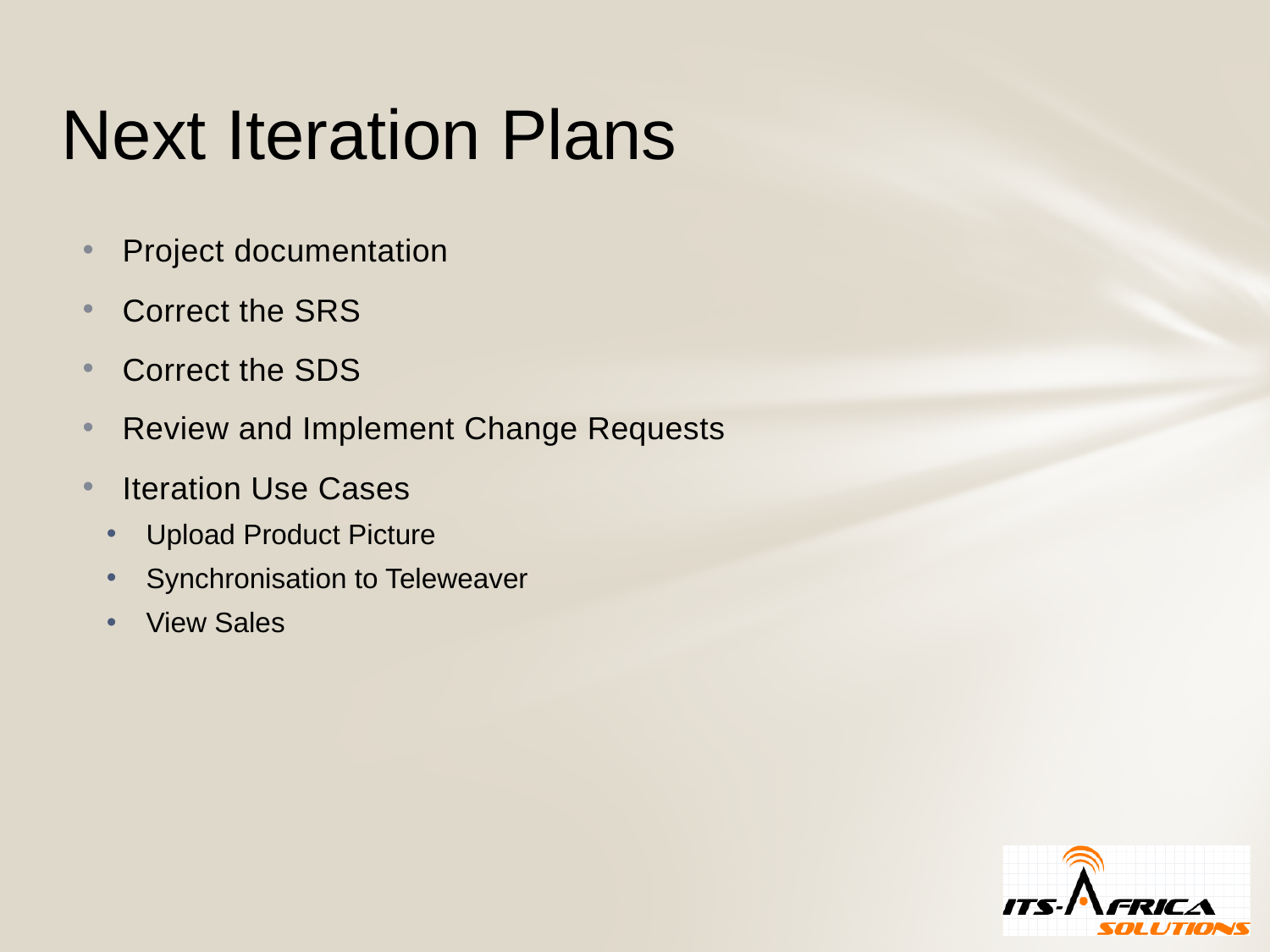

# Next Iteration Plans

Project documentation
Correct the SRS
Correct the SDS
Review and Implement Change Requests
Iteration Use Cases
Upload Product Picture
Synchronisation to Teleweaver
View Sales